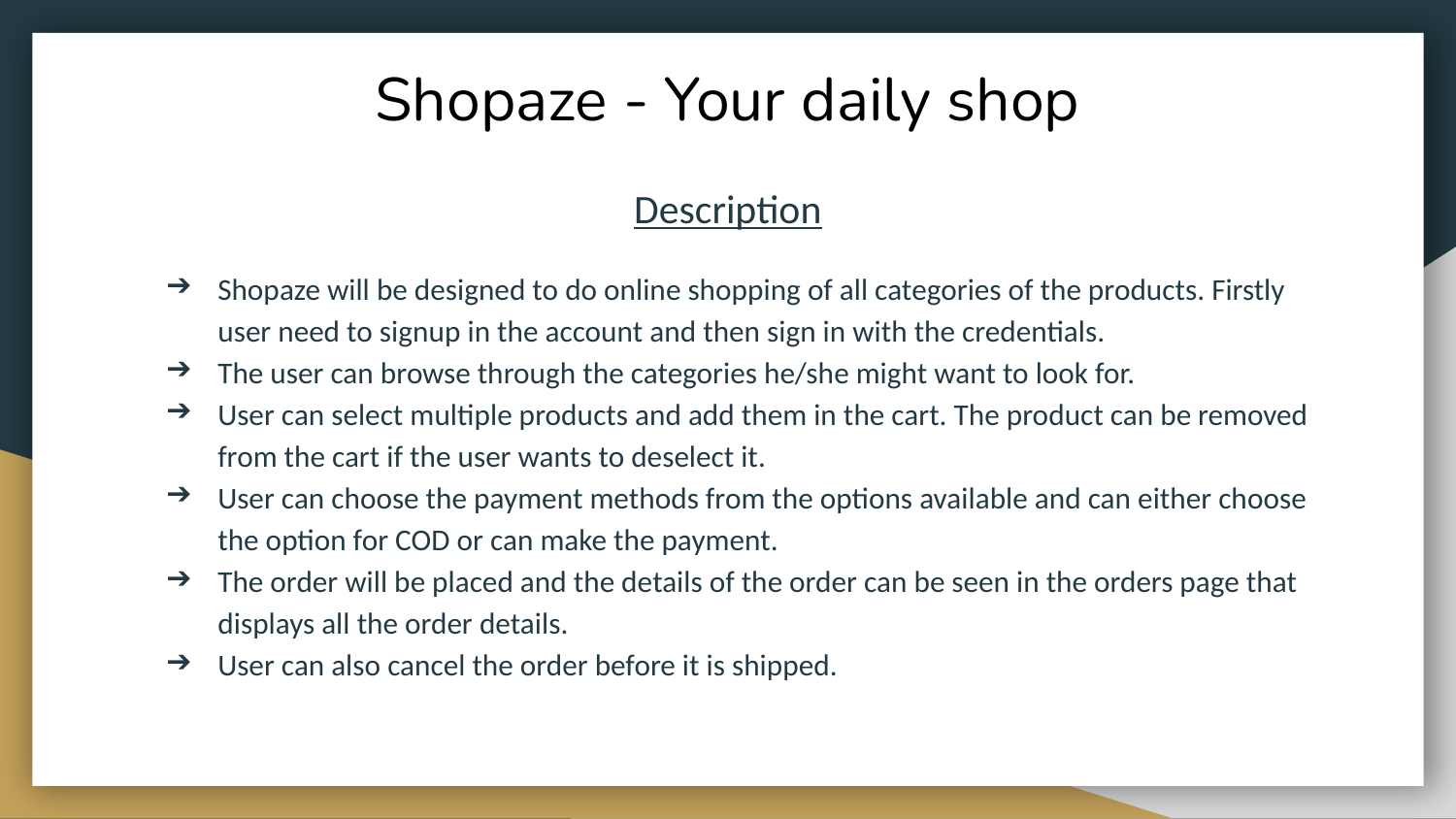

# Shopaze - Your daily shop
Description
Shopaze will be designed to do online shopping of all categories of the products. Firstly user need to signup in the account and then sign in with the credentials.
The user can browse through the categories he/she might want to look for.
User can select multiple products and add them in the cart. The product can be removed from the cart if the user wants to deselect it.
User can choose the payment methods from the options available and can either choose the option for COD or can make the payment.
The order will be placed and the details of the order can be seen in the orders page that displays all the order details.
User can also cancel the order before it is shipped.